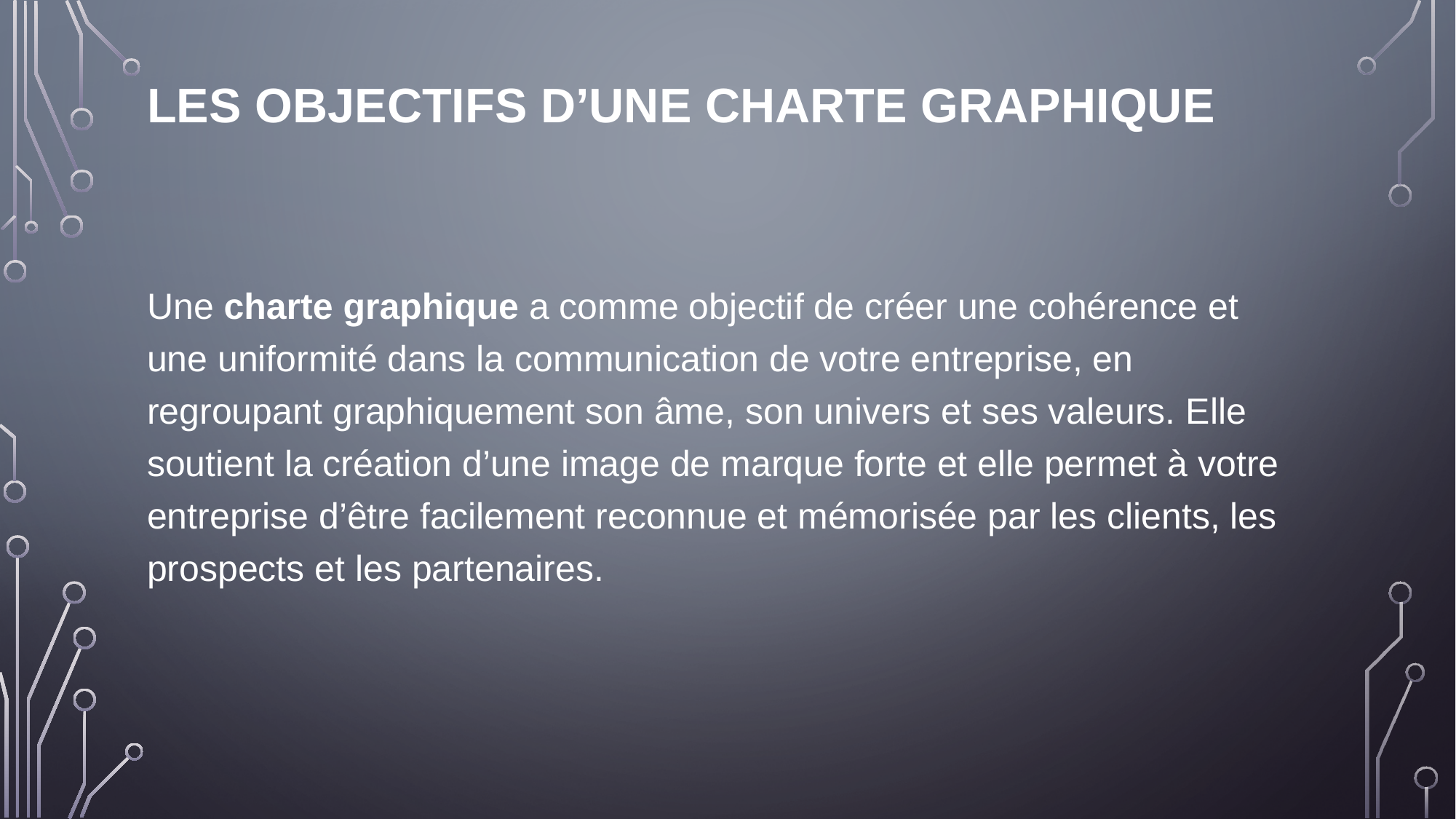

# Les objectifs d’une charte graphique
Une charte graphique a comme objectif de créer une cohérence et une uniformité dans la communication de votre entreprise, en regroupant graphiquement son âme, son univers et ses valeurs. Elle soutient la création d’une image de marque forte et elle permet à votre entreprise d’être facilement reconnue et mémorisée par les clients, les prospects et les partenaires.